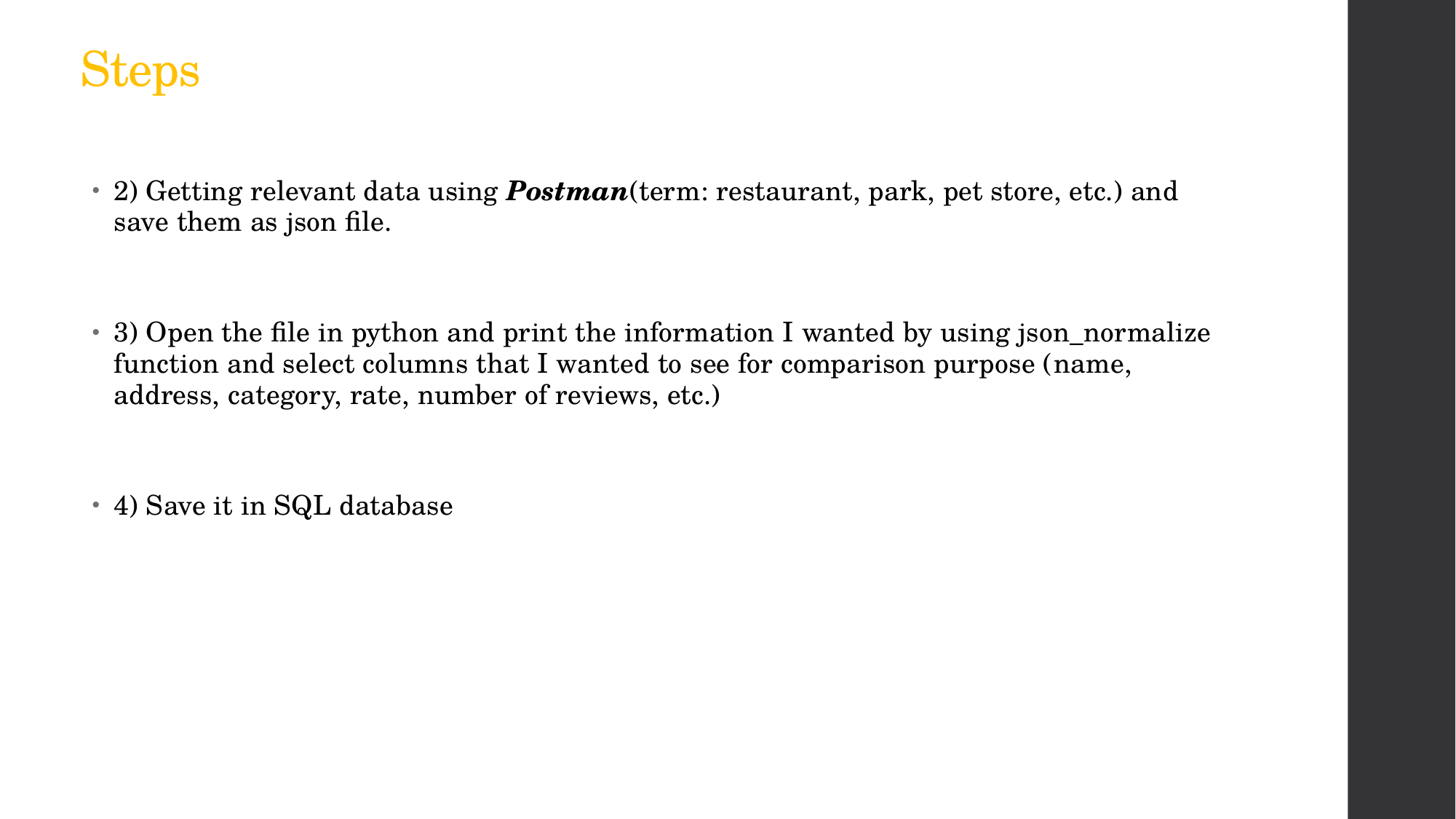

# Steps

2) Getting relevant data using Postman(term: restaurant, park, pet store, etc.) and save them as json file.

3) Open the file in python and print the information I wanted by using json_normalize function and select columns that I wanted to see for comparison purpose (name, address, category, rate, number of reviews, etc.)

4) Save it in SQL database